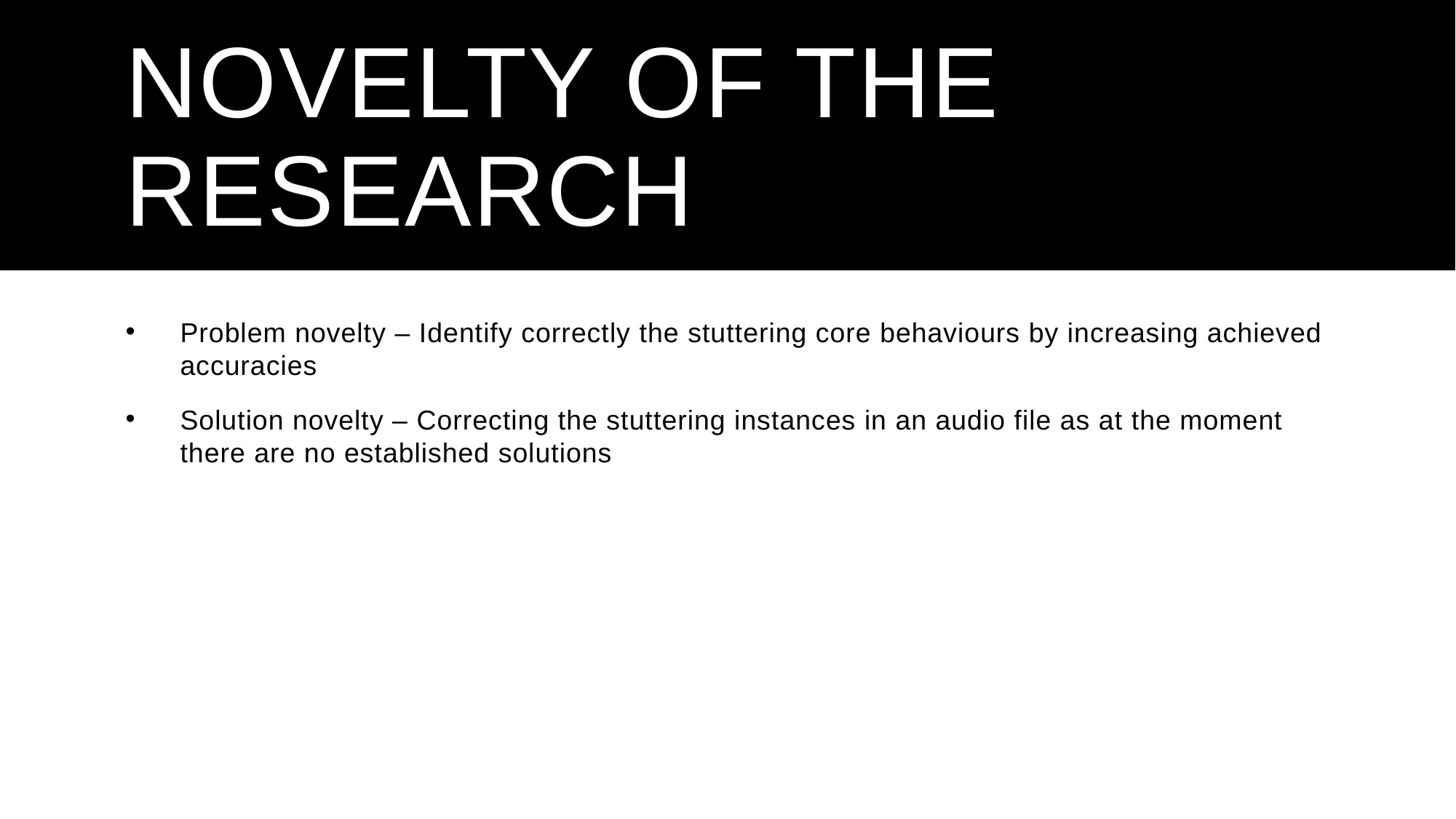

# Novelty of the research
Problem novelty – Identify correctly the stuttering core behaviours by increasing achieved accuracies
Solution novelty – Correcting the stuttering instances in an audio file as at the moment there are no established solutions